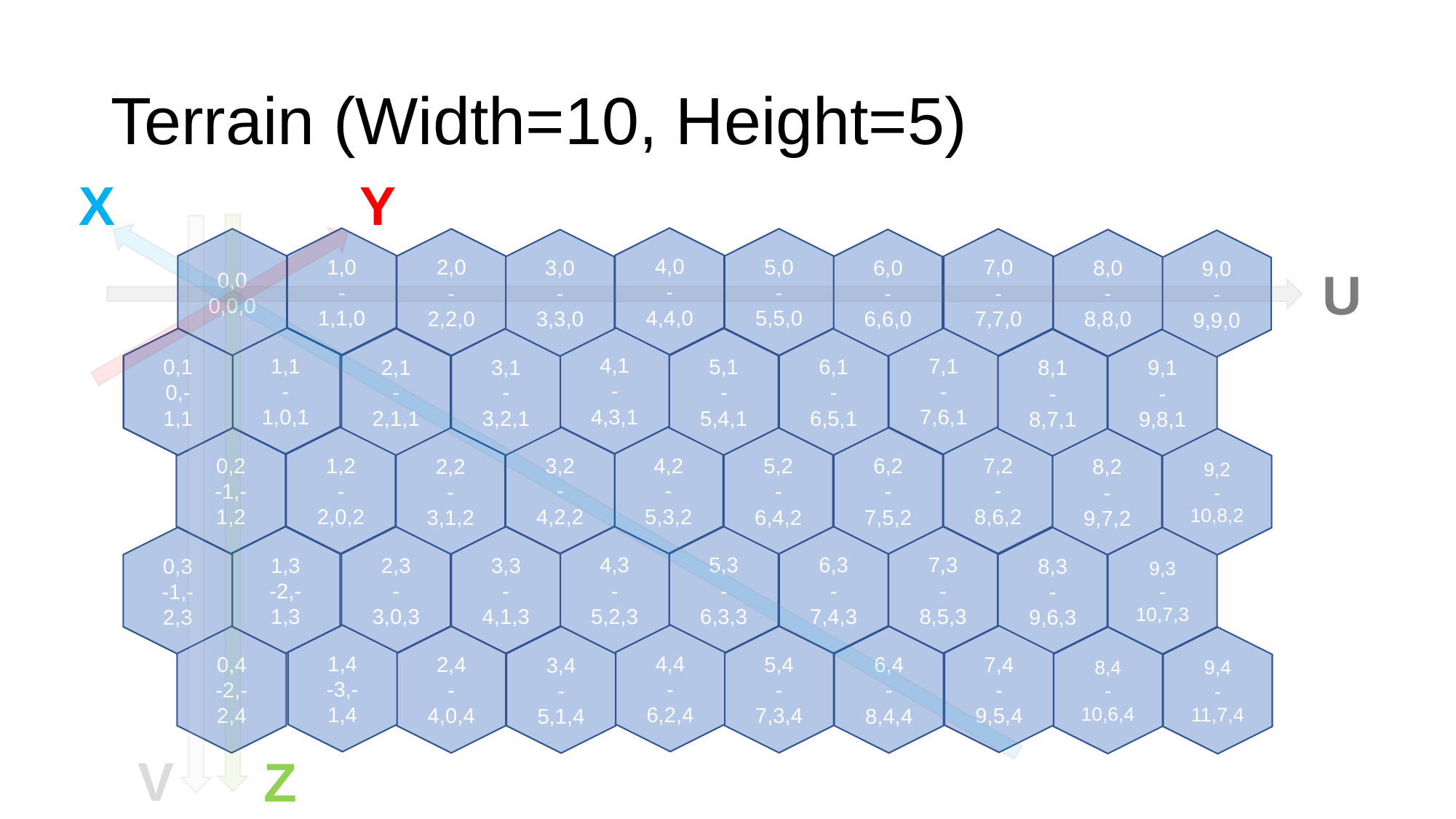

# Terrain (Width=10, Height=5)

X
Y

4,0
-4,4,0
1,0
-1,1,0
0,0
0,0,0
5,0
-5,5,0
2,0
-2,2,0
7,0
-7,7,0
6,0
-6,6,0
3,0
-3,3,0
8,0
-8,8,0
9,0
-9,9,0
U
4,1
-4,3,1
1,1
-1,0,1
7,1
-7,6,1
0,1
0,-1,1
5,1
-5,4,1
6,1
-6,5,1

2,1
-2,1,1
3,1
-3,2,1
8,1
-8,7,1
9,1
-9,8,1
3,2
-4,2,2
4,2
-5,3,2
7,2
-8,6,2
0,2
-1,-1,2
1,2
-2,0,2
5,2
-6,4,2
6,2
-7,5,2
2,2
-3,1,2
8,2
-9,7,2
9,2
-10,8,2
4,3
-5,2,3
5,3
-6,3,3
6,3
-7,4,3
7,3
-8,5,3
1,3
-2,-1,3
2,3
-3,0,3
3,3
-4,1,3
0,3
-1,-2,3
8,3
-9,6,3
9,3
-10,7,3
4,4
-6,2,4
1,4
-3,-1,4
7,4
-9,5,4
5,4
-7,3,4
0,4
-2,-2,4
2,4
-4,0,4
6,4
-8,4,4
3,4
-5,1,4
8,4
-10,6,4
9,4
-11,7,4
V
Z